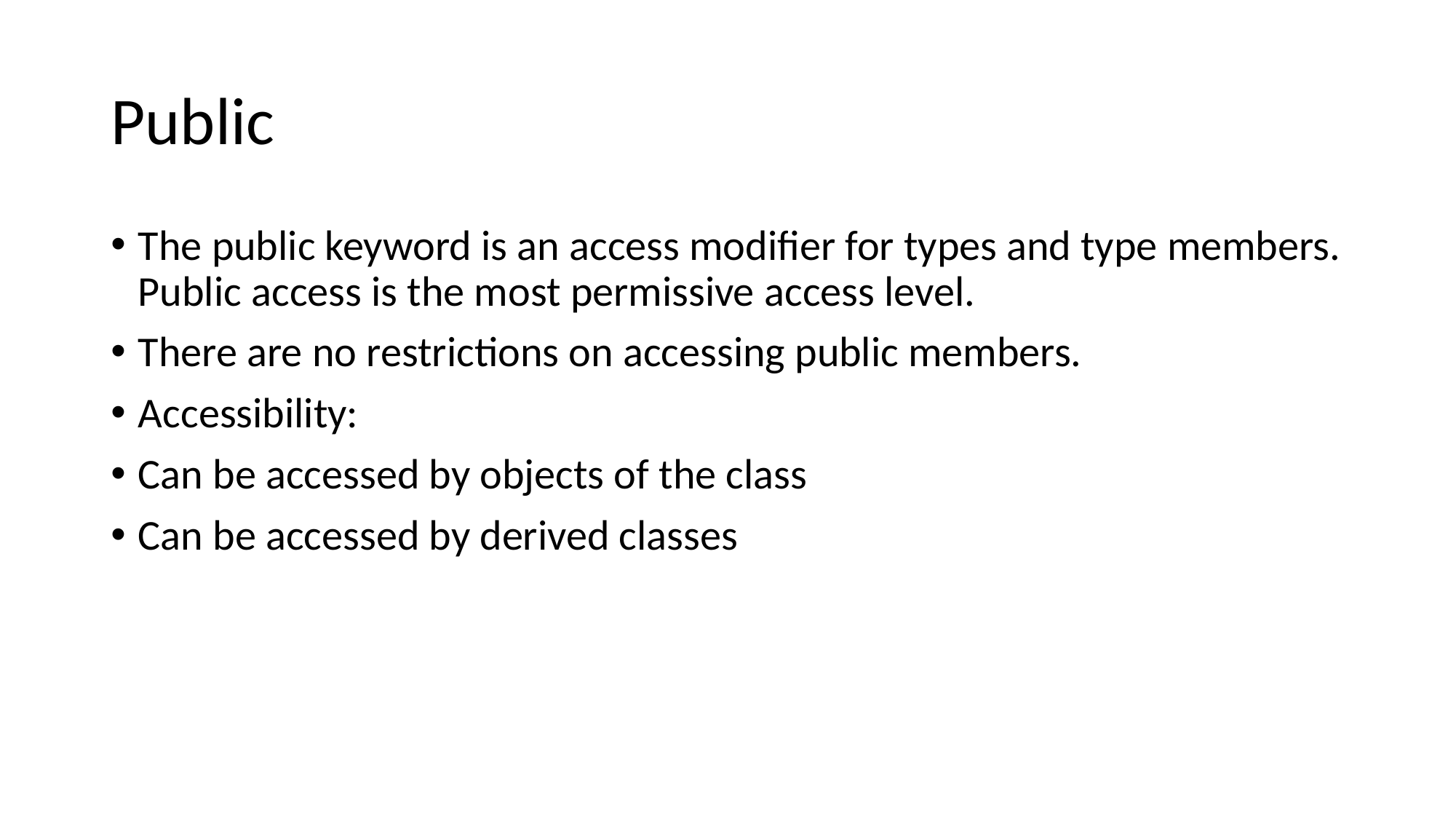

# Public
The public keyword is an access modifier for types and type members. Public access is the most permissive access level.
There are no restrictions on accessing public members.
Accessibility:
Can be accessed by objects of the class
Can be accessed by derived classes